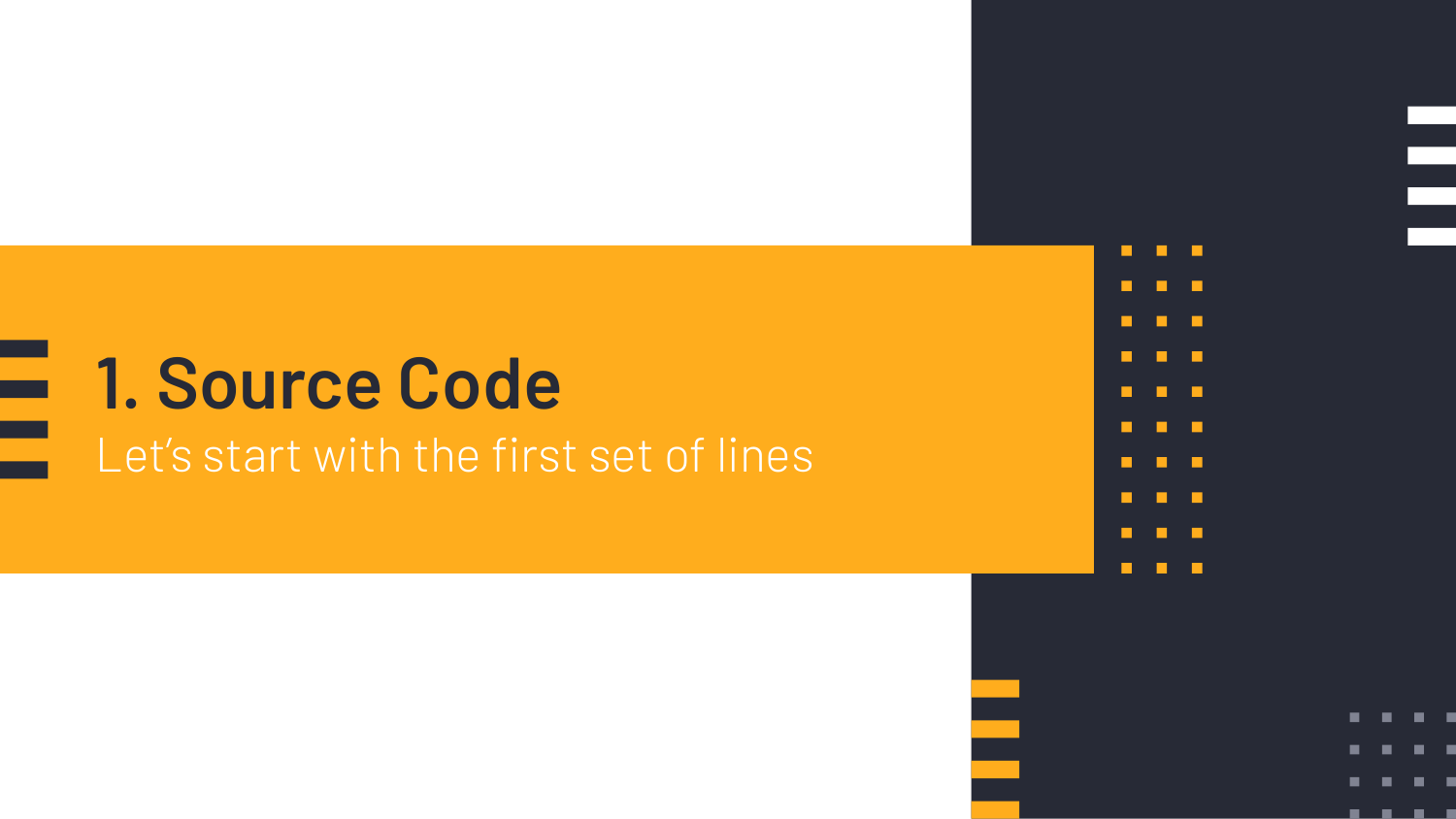

# 1. Source Code
Let’s start with the first set of lines